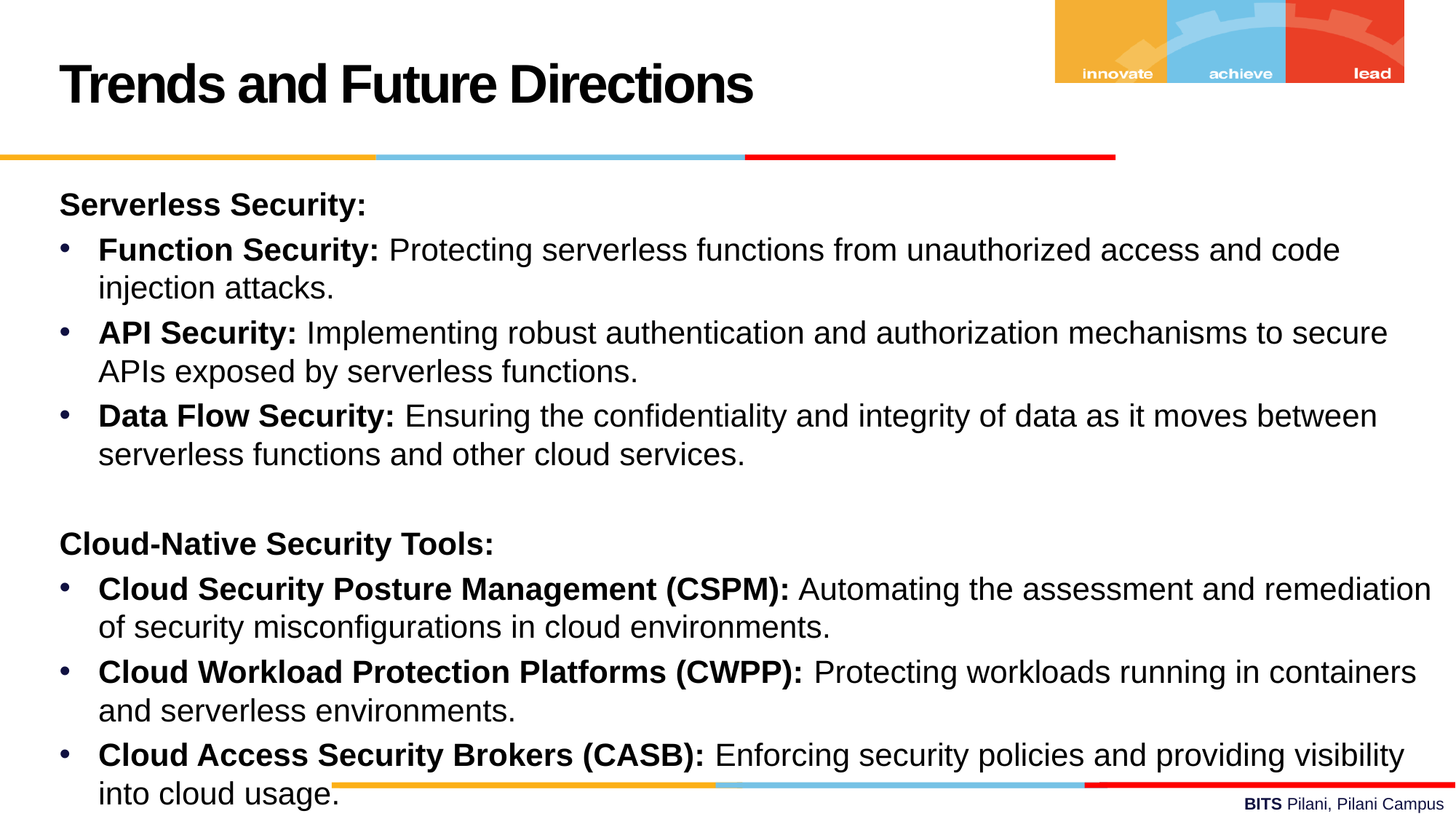

Trends and Future Directions
Serverless Security:
Function Security: Protecting serverless functions from unauthorized access and code injection attacks.
API Security: Implementing robust authentication and authorization mechanisms to secure APIs exposed by serverless functions.
Data Flow Security: Ensuring the confidentiality and integrity of data as it moves between serverless functions and other cloud services.

Cloud-Native Security Tools:
Cloud Security Posture Management (CSPM): Automating the assessment and remediation of security misconfigurations in cloud environments.
Cloud Workload Protection Platforms (CWPP): Protecting workloads running in containers and serverless environments.
Cloud Access Security Brokers (CASB): Enforcing security policies and providing visibility into cloud usage.